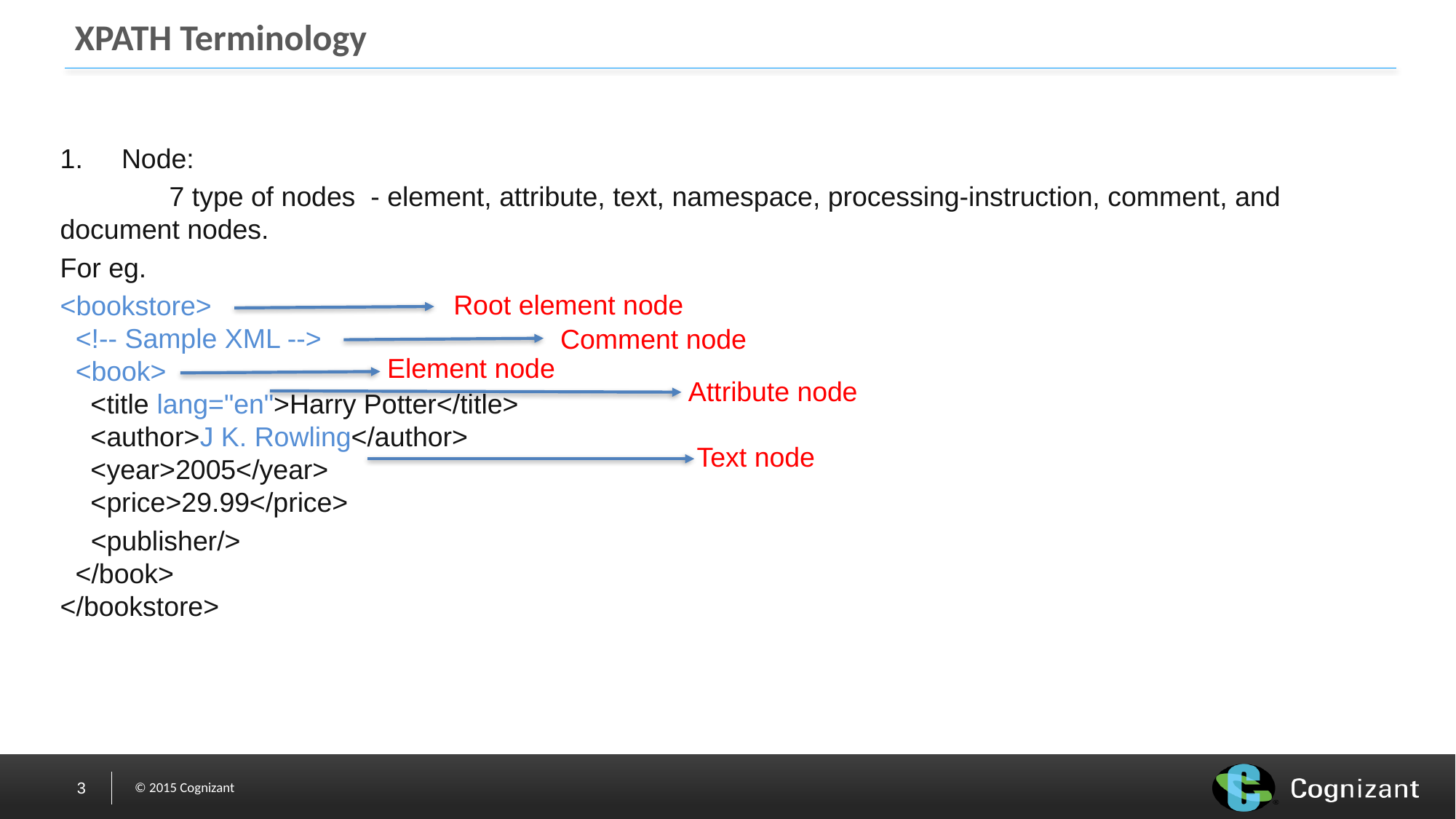

# XPATH Terminology
Node:
	7 type of nodes  - element, attribute, text, namespace, processing-instruction, comment, and document nodes.
For eg.
<bookstore>
  <!-- Sample XML -->
  <book>
    <title lang="en">Harry Potter</title>
    <author>J K. Rowling</author>
    <year>2005</year>
    <price>29.99</price>
    <publisher/>
  </book>
</bookstore>
Root element node
Comment node
Element node
Attribute node
Text node
3